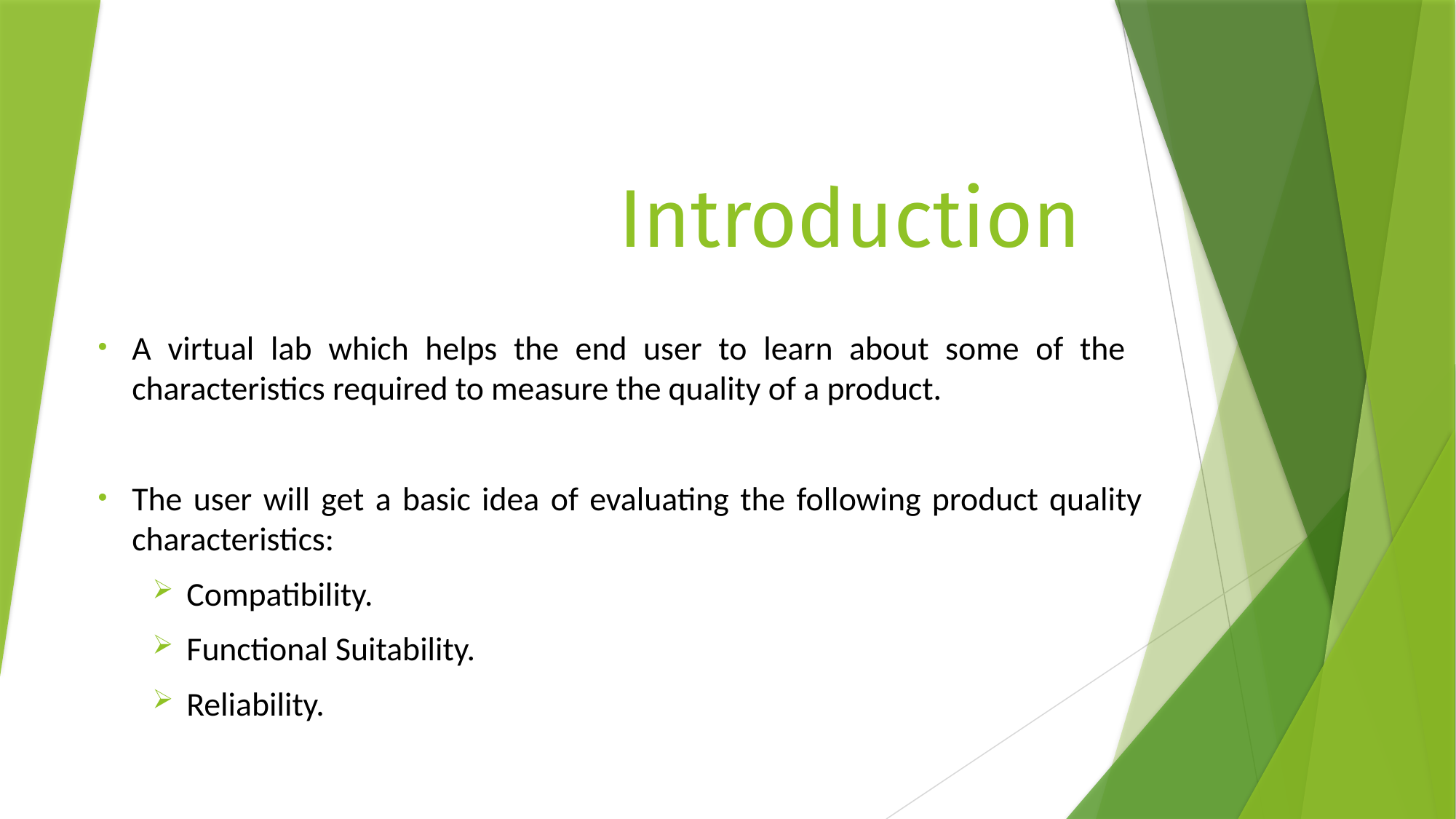

# Introduction
A virtual lab which helps the end user to learn about some of the  characteristics required to measure the quality of a product.

The user will get a basic idea of evaluating the following product quality characteristics:
Compatibility.
Functional Suitability.
Reliability.